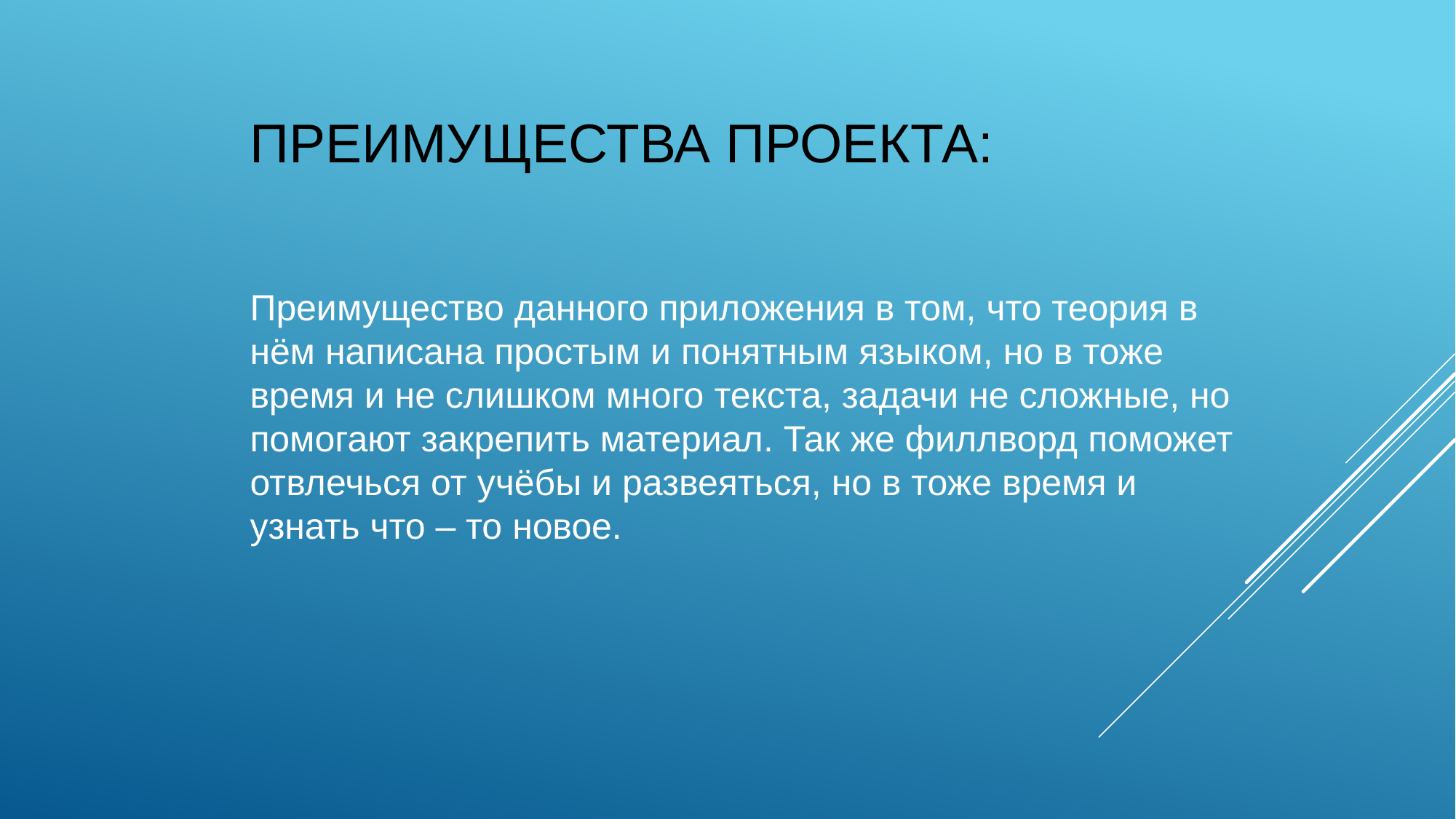

# Преимущества проекта:
Преимущество данного приложения в том, что теория в нём написана простым и понятным языком, но в тоже время и не слишком много текста, задачи не сложные, но помогают закрепить материал. Так же филлворд поможет отвлечься от учёбы и развеяться, но в тоже время и узнать что – то новое.